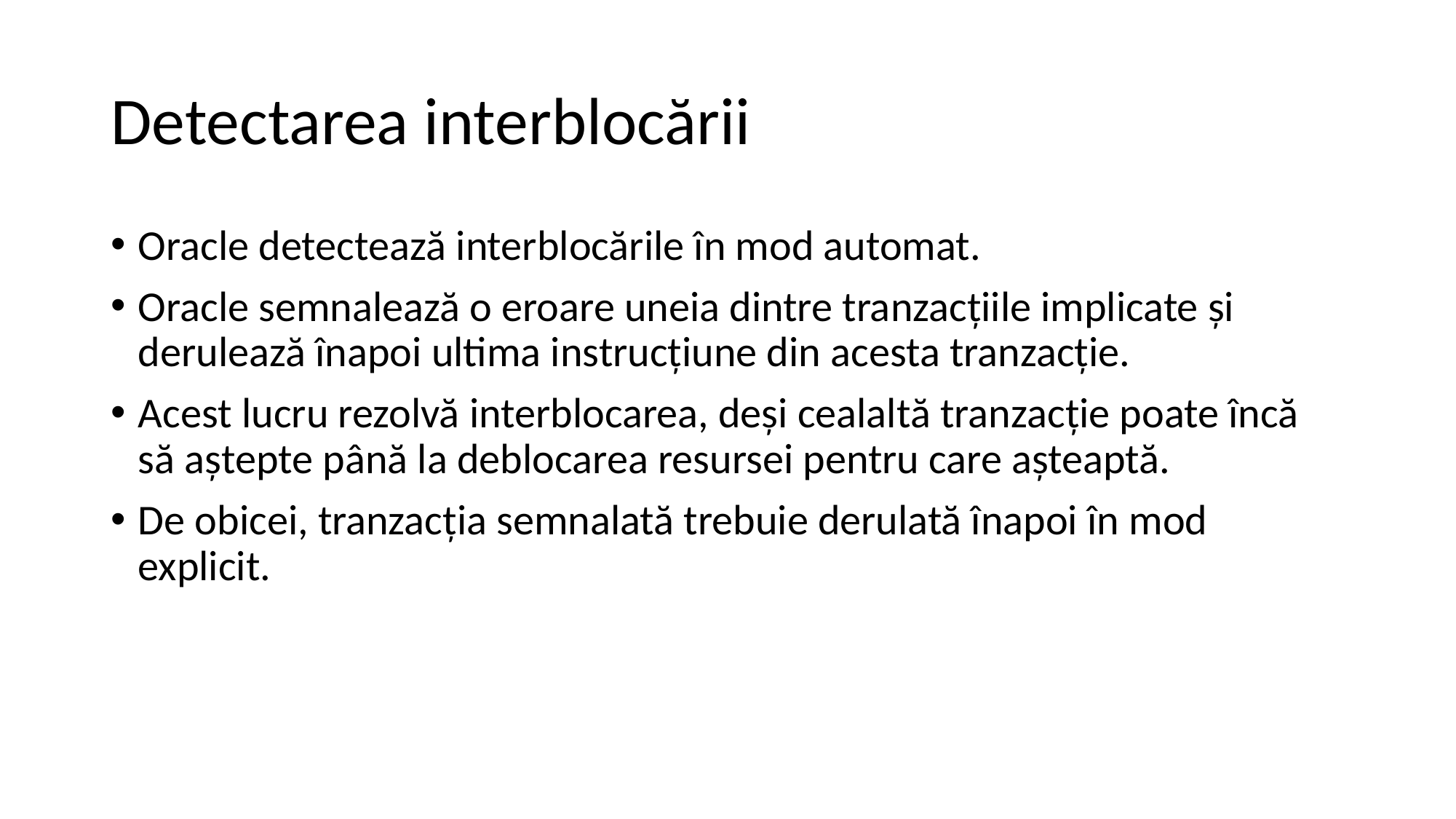

# Detectarea interblocării
Oracle detectează interblocările în mod automat.
Oracle semnalează o eroare uneia dintre tranzacţiile implicate şi derulează înapoi ultima instrucţiune din acesta tranzacţie.
Acest lucru rezolvă interblocarea, deşi cealaltă tranzacţie poate încă să aştepte până la deblocarea resursei pentru care aşteaptă.
De obicei, tranzacţia semnalată trebuie derulată înapoi în mod explicit.